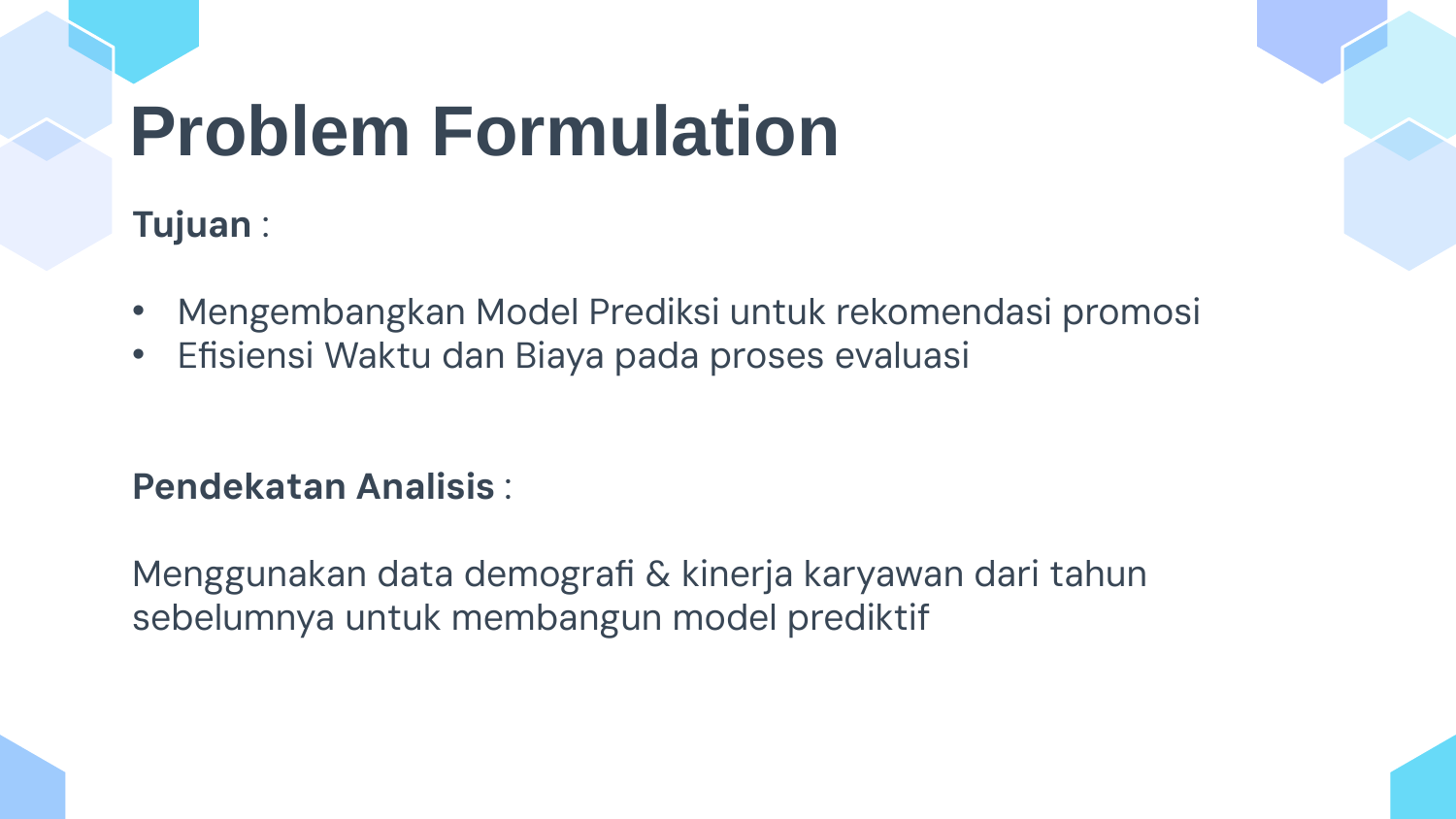

# Problem Formulation
Tujuan :

Mengembangkan Model Prediksi untuk rekomendasi promosi
Efisiensi Waktu dan Biaya pada proses evaluasi

Pendekatan Analisis :

Menggunakan data demografi & kinerja karyawan dari tahun sebelumnya untuk membangun model prediktif